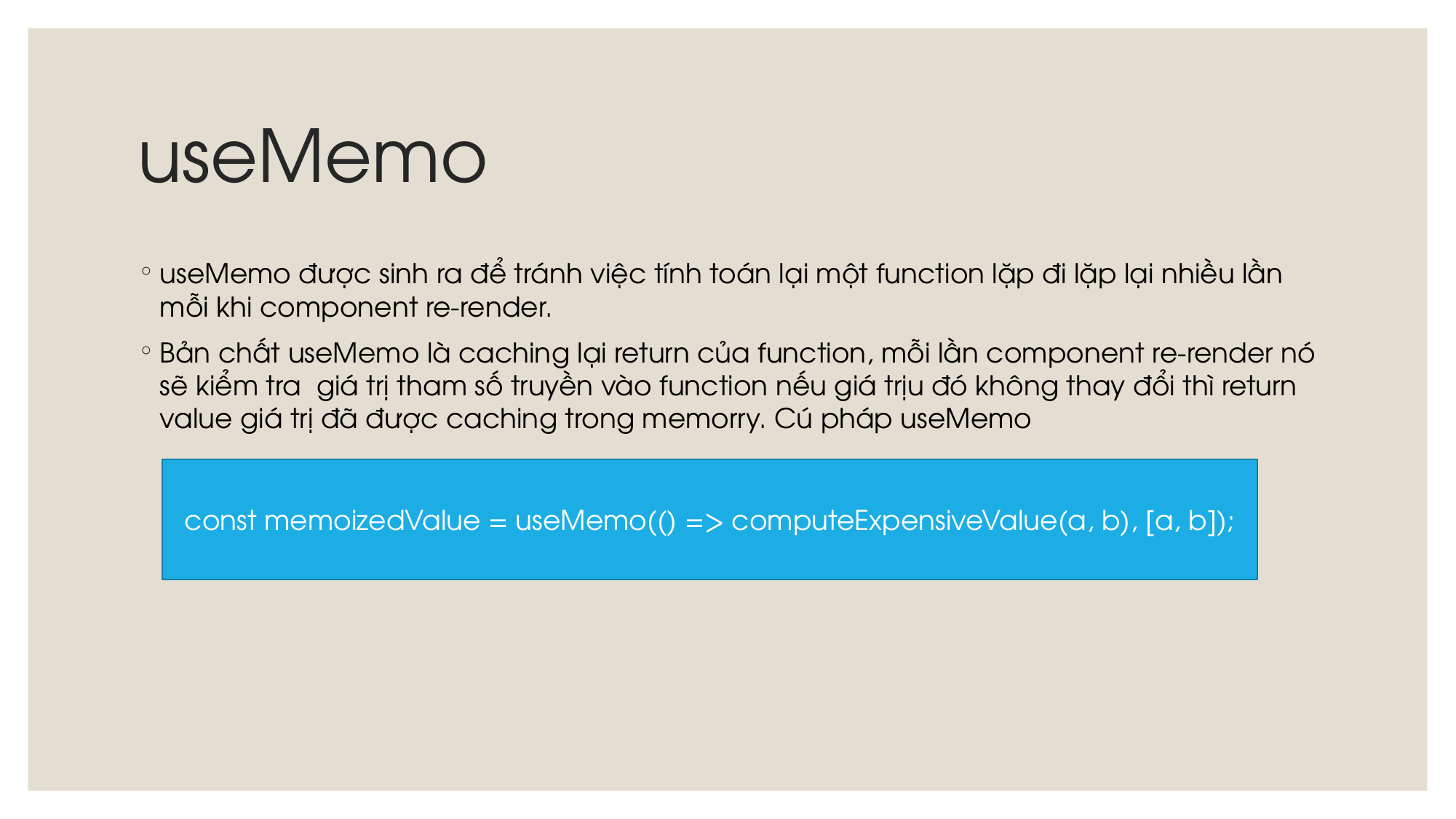

# useMemo
useMemo được sinh ra để tránh việc tính toán lại một function lặp đi lặp lại nhiều lần mỗi khi component re-render.
Bản chất useMemo là caching lại return của function, mỗi lần component re-render nó sẽ kiểm tra  giá trị tham số truyền vào function nếu giá trịu đó không thay đổi thì return value giá trị đã được caching trong memorry. Cú pháp useMemo

const memoizedValue = useMemo(() => computeExpensiveValue(a, b), [a, b]);